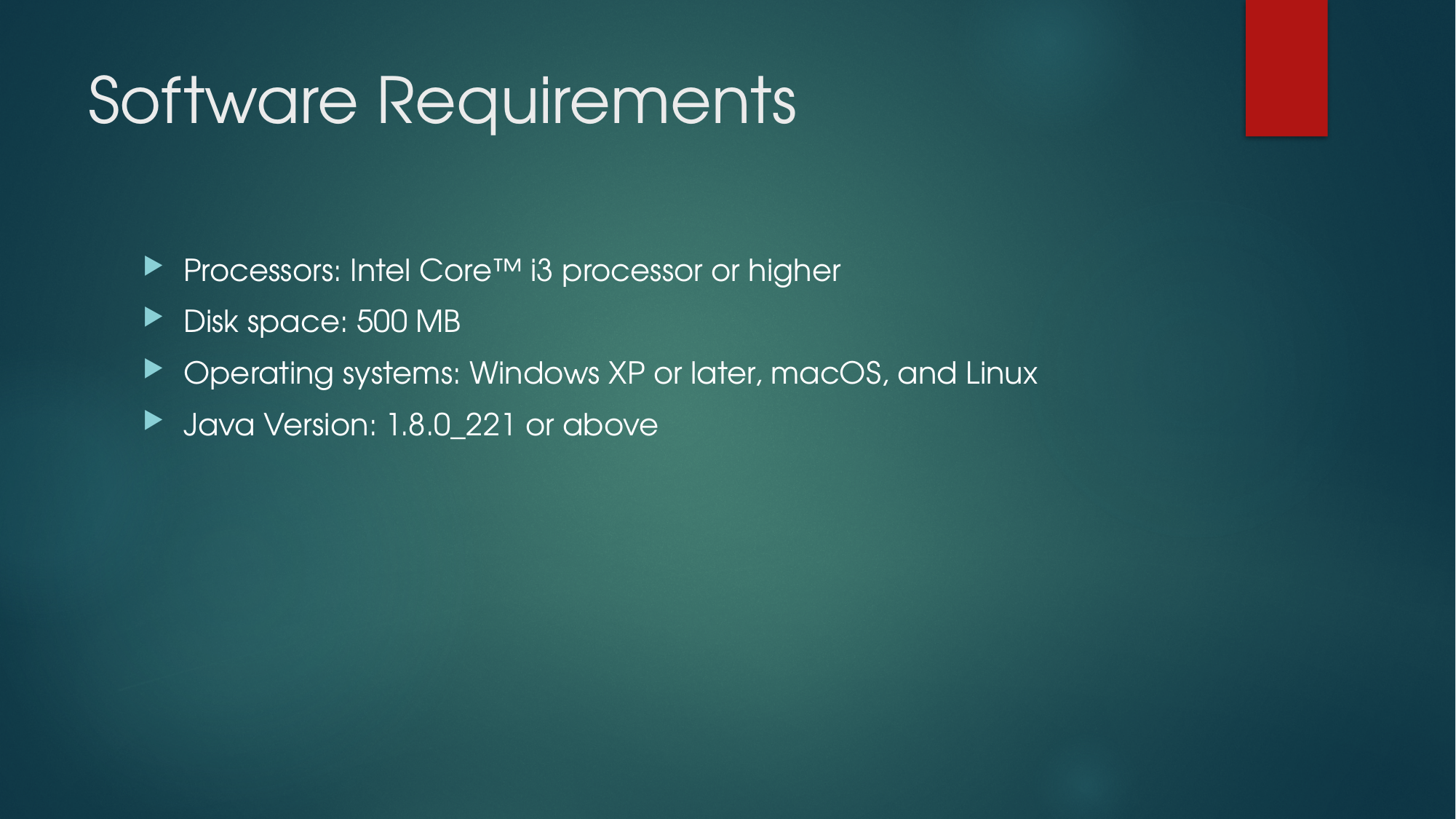

# Software Requirements
Processors: Intel Core™ i3 processor or higher
Disk space: 500 MB
Operating systems: Windows XP or later, macOS, and Linux
Java Version: 1.8.0_221 or above